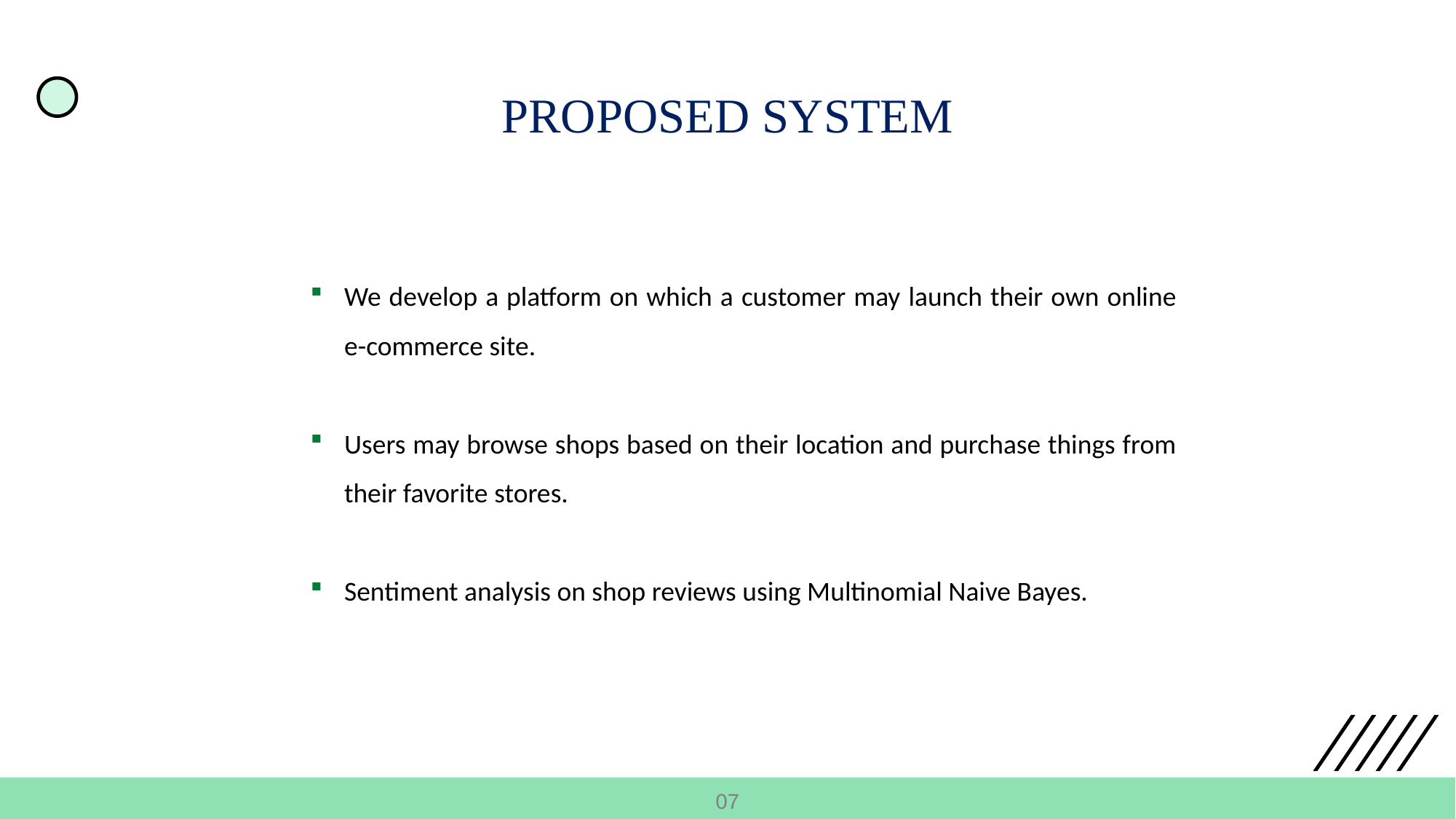

PROPOSED SYSTEM
We develop a platform on which a customer may launch their own online e-commerce site.

Users may browse shops based on their location and purchase things from their favorite stores.

Sentiment analysis on shop reviews using Multinomial Naive Bayes.

07